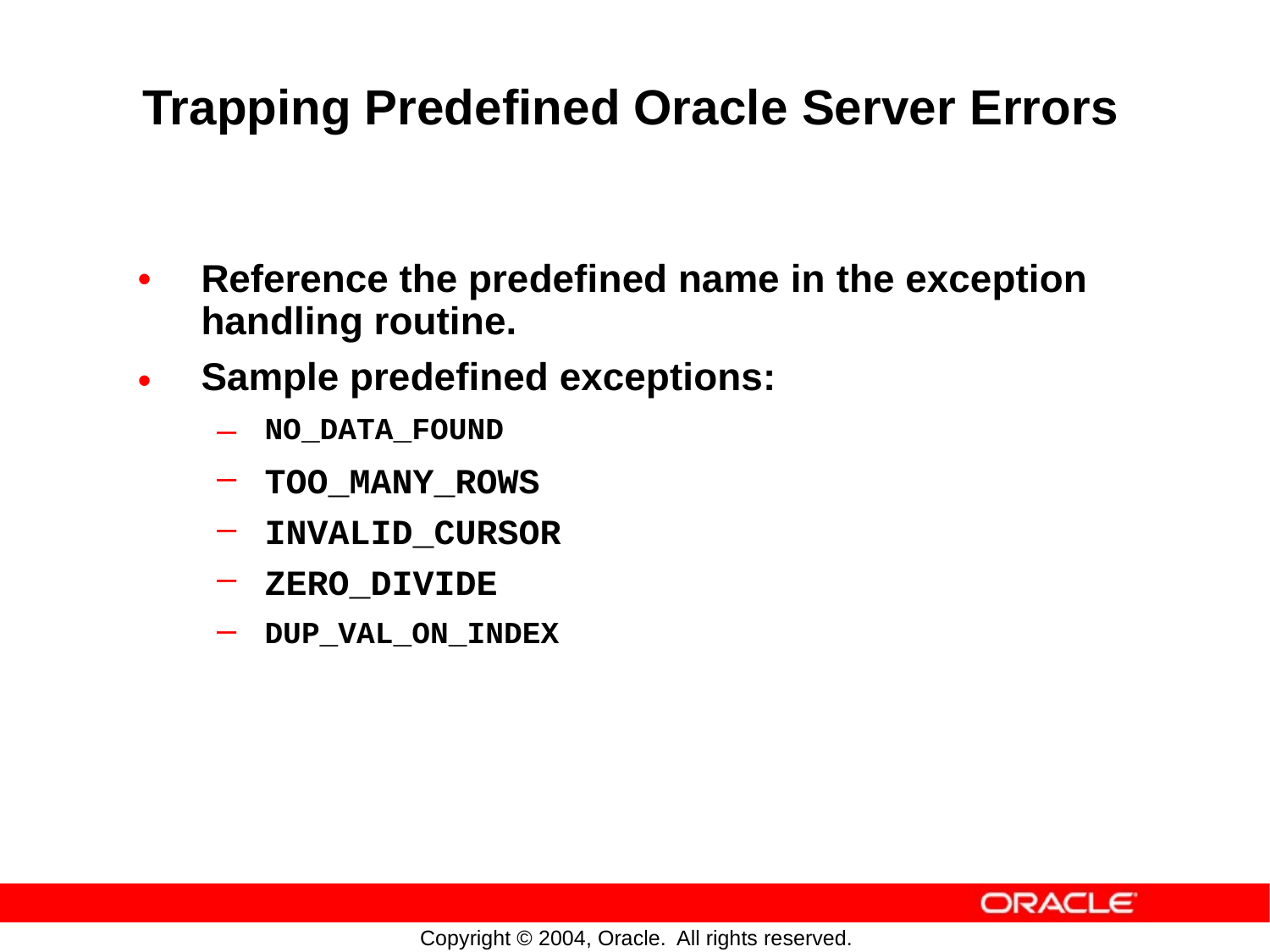

Trapping Predefined Oracle Server Errors
•
Reference the predefined name
handling routine.
Sample predefined exceptions:
in
the
exception
•
–
–
–
–
–
NO_DATA_FOUND
TOO_MANY_ROWS
INVALID_CURSOR
ZERO_DIVIDE
DUP_VAL_ON_INDEX

Copyright © 2004, Oracle.
All rights reserved.